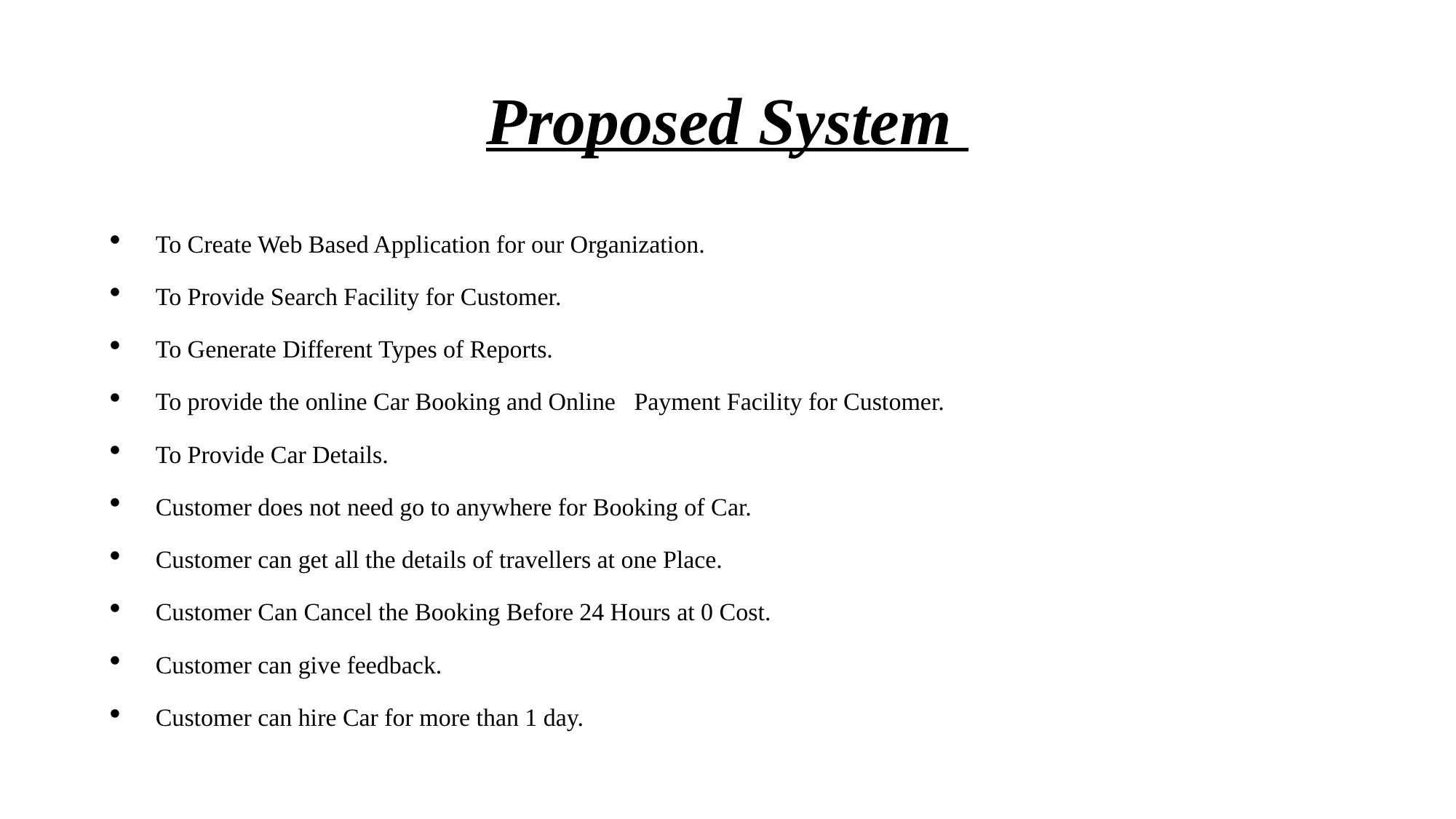

# Proposed System
To Create Web Based Application for our Organization.
To Provide Search Facility for Customer.
To Generate Different Types of Reports.
To provide the online Car Booking and Online   Payment Facility for Customer.
To Provide Car Details.
Customer does not need go to anywhere for Booking of Car.
Customer can get all the details of travellers at one Place.
Customer Can Cancel the Booking Before 24 Hours at 0 Cost.
Customer can give feedback.
Customer can hire Car for more than 1 day.